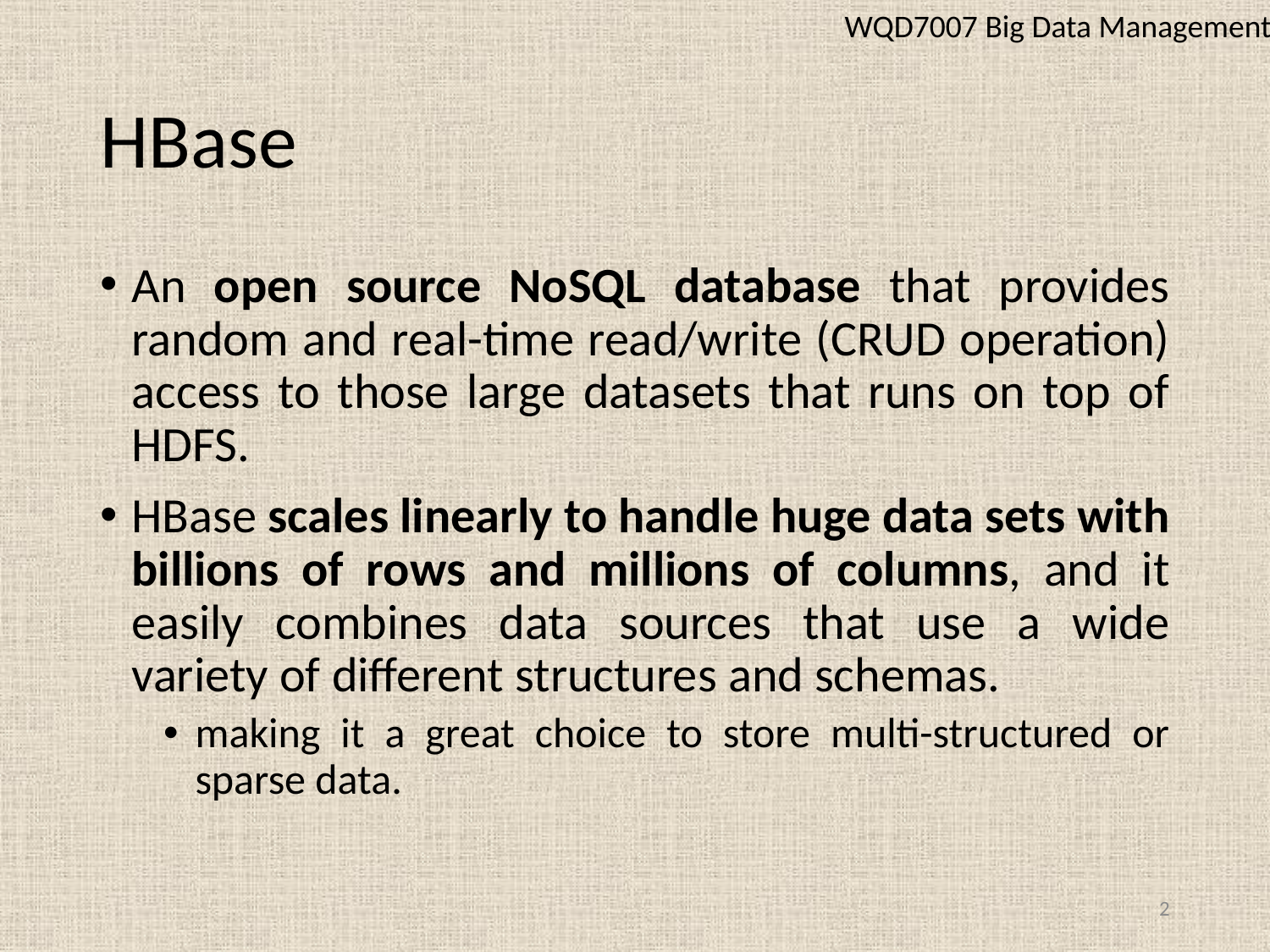

WQD7007 Big Data Management
# HBase
An open source NoSQL database that provides random and real-time read/write (CRUD operation) access to those large datasets that runs on top of HDFS.
HBase scales linearly to handle huge data sets with billions of rows and millions of columns, and it easily combines data sources that use a wide variety of different structures and schemas.
making it a great choice to store multi-structured or sparse data.

2